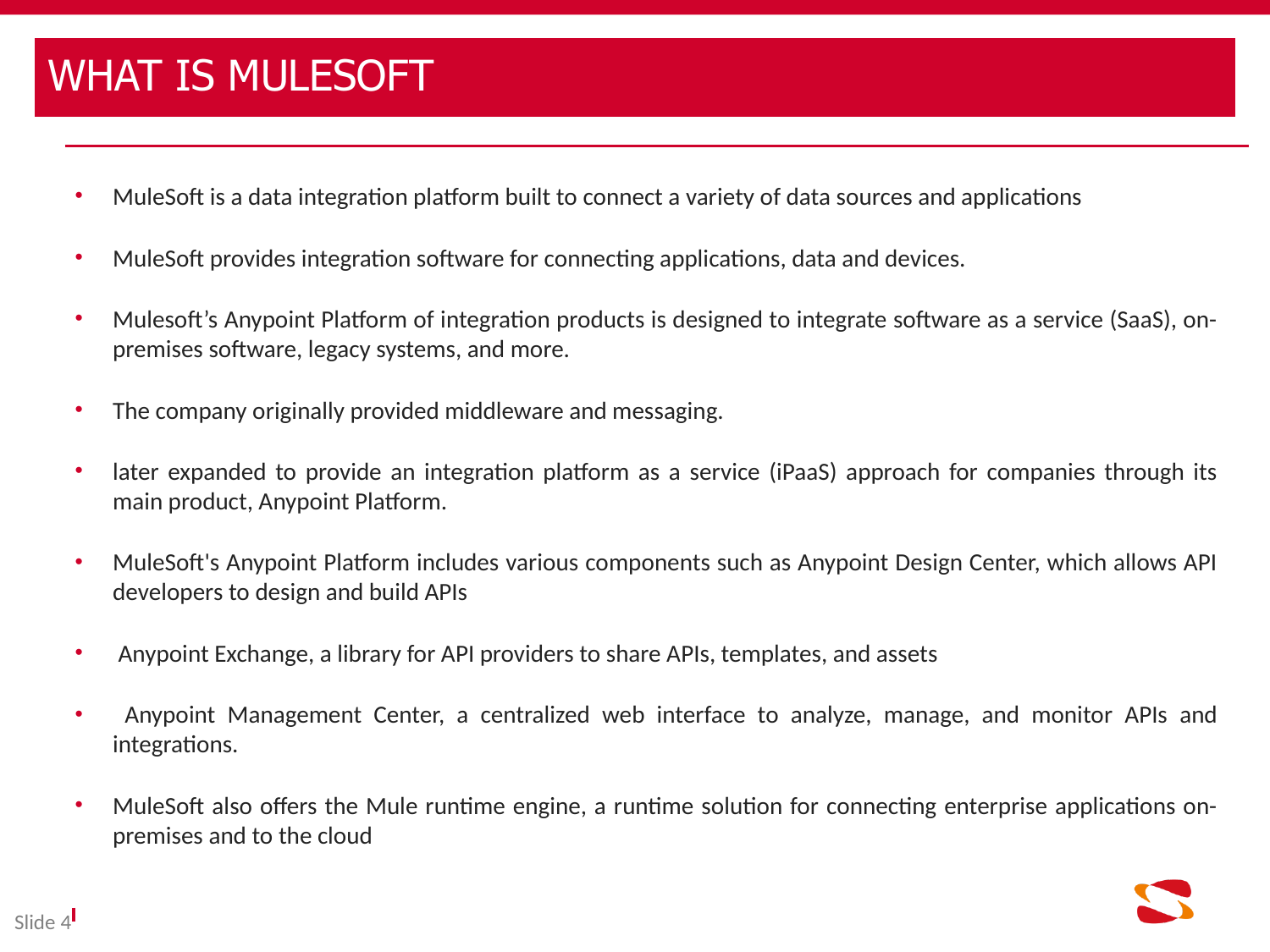

# What is mulesoft
MuleSoft is a data integration platform built to connect a variety of data sources and applications
MuleSoft provides integration software for connecting applications, data and devices.
Mulesoft’s Anypoint Platform of integration products is designed to integrate software as a service (SaaS), on-premises software, legacy systems, and more.
The company originally provided middleware and messaging.
later expanded to provide an integration platform as a service (iPaaS) approach for companies through its main product, Anypoint Platform.
MuleSoft's Anypoint Platform includes various components such as Anypoint Design Center, which allows API developers to design and build APIs
 Anypoint Exchange, a library for API providers to share APIs, templates, and assets
 Anypoint Management Center, a centralized web interface to analyze, manage, and monitor APIs and integrations.
MuleSoft also offers the Mule runtime engine, a runtime solution for connecting enterprise applications on-premises and to the cloud